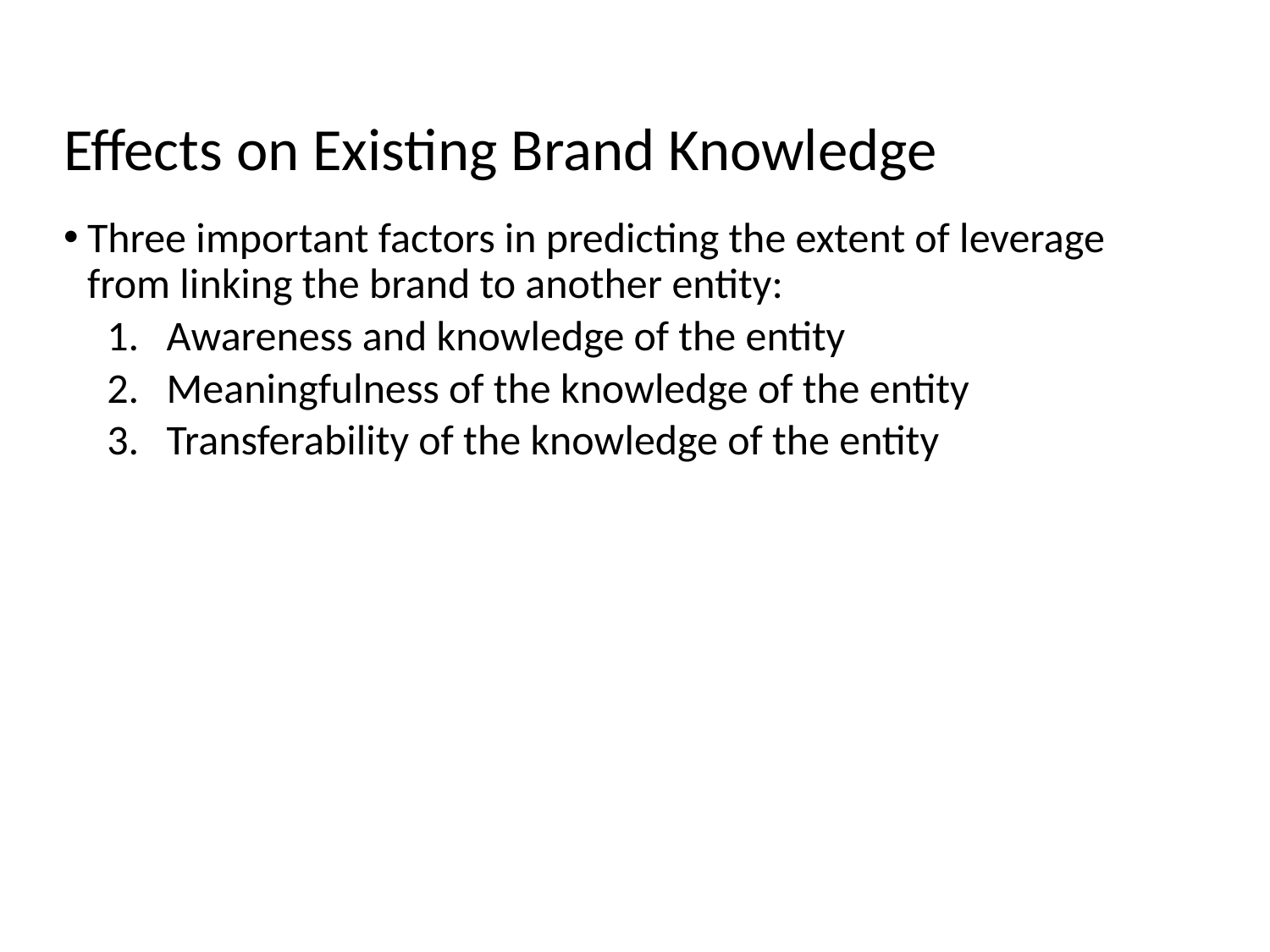

# Effects on Existing Brand Knowledge
Three important factors in predicting the extent of leverage from linking the brand to another entity:
Awareness and knowledge of the entity
Meaningfulness of the knowledge of the entity
Transferability of the knowledge of the entity